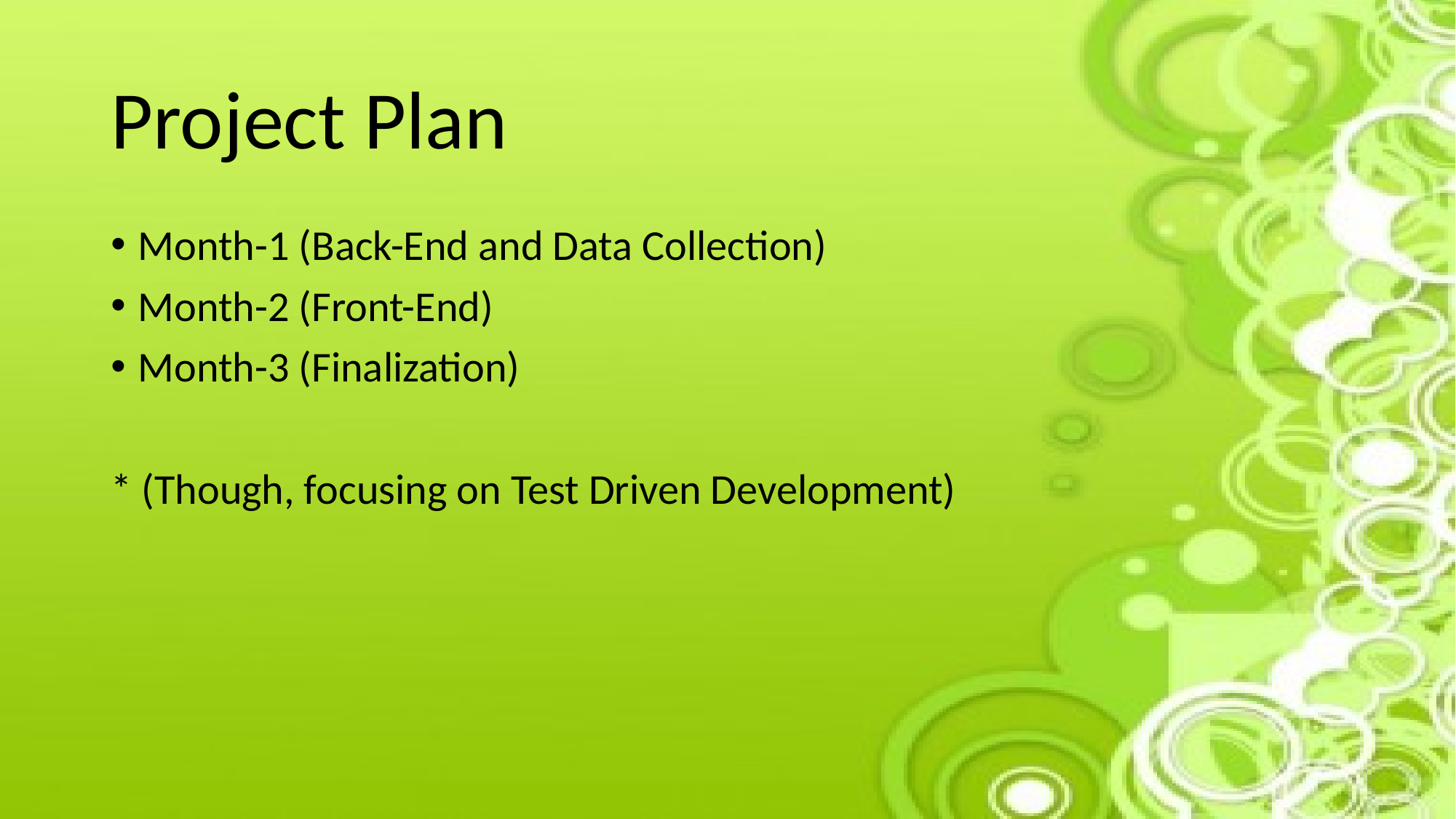

# Project Plan
Month-1 (Back-End and Data Collection)
Month-2 (Front-End)
Month-3 (Finalization)

* (Though, focusing on Test Driven Development)